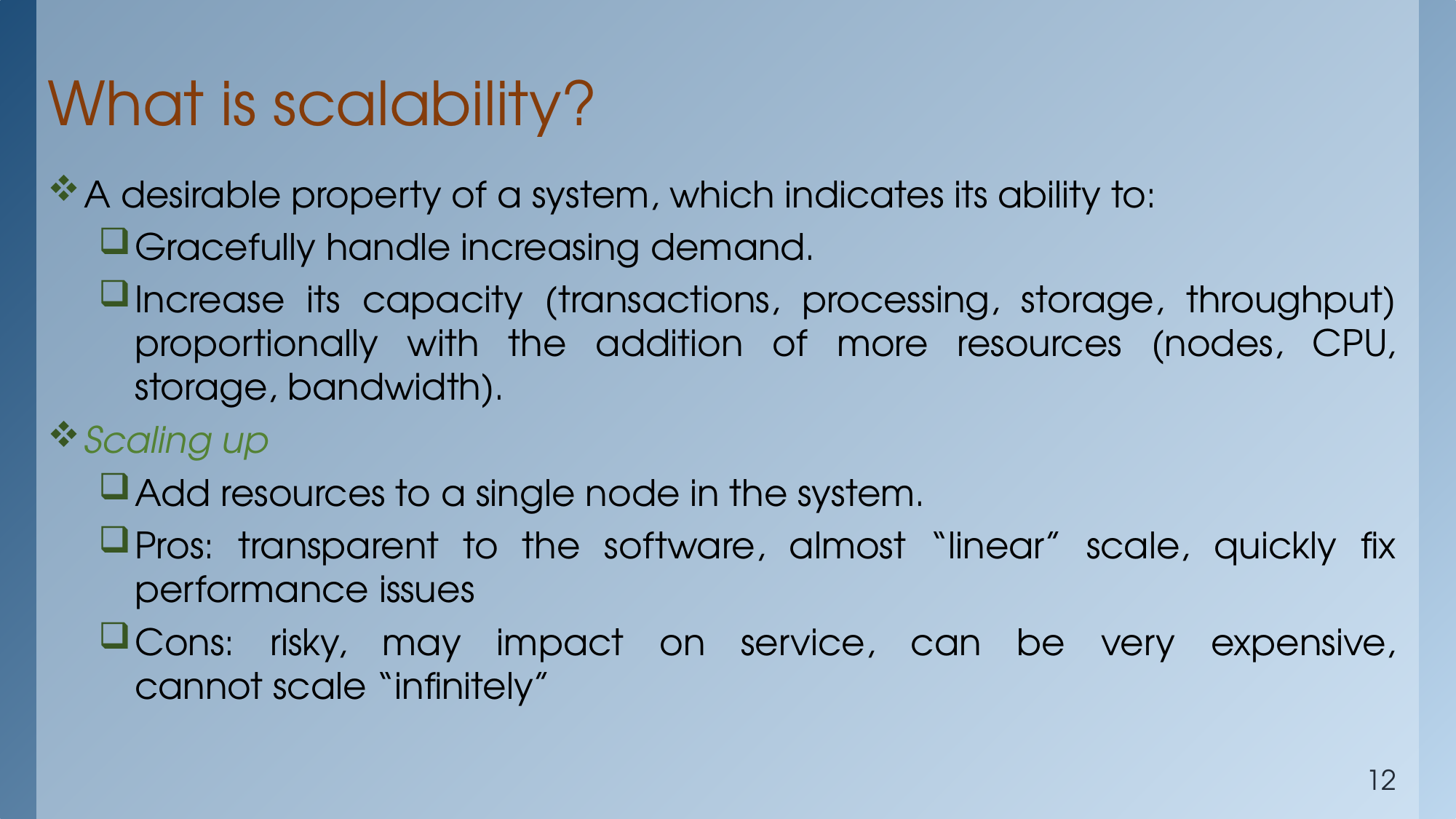

# What is scalability?
A desirable property of a system, which indicates its ability to:
Gracefully handle increasing demand.
Increase its capacity (transactions, processing, storage, throughput) proportionally with the addition of more resources (nodes, CPU, storage, bandwidth).
Scaling up
Add resources to a single node in the system.
Pros: transparent to the software, almost “linear” scale, quickly fix performance issues
Cons: risky, may impact on service, can be very expensive,
cannot scale “infinitely”

12